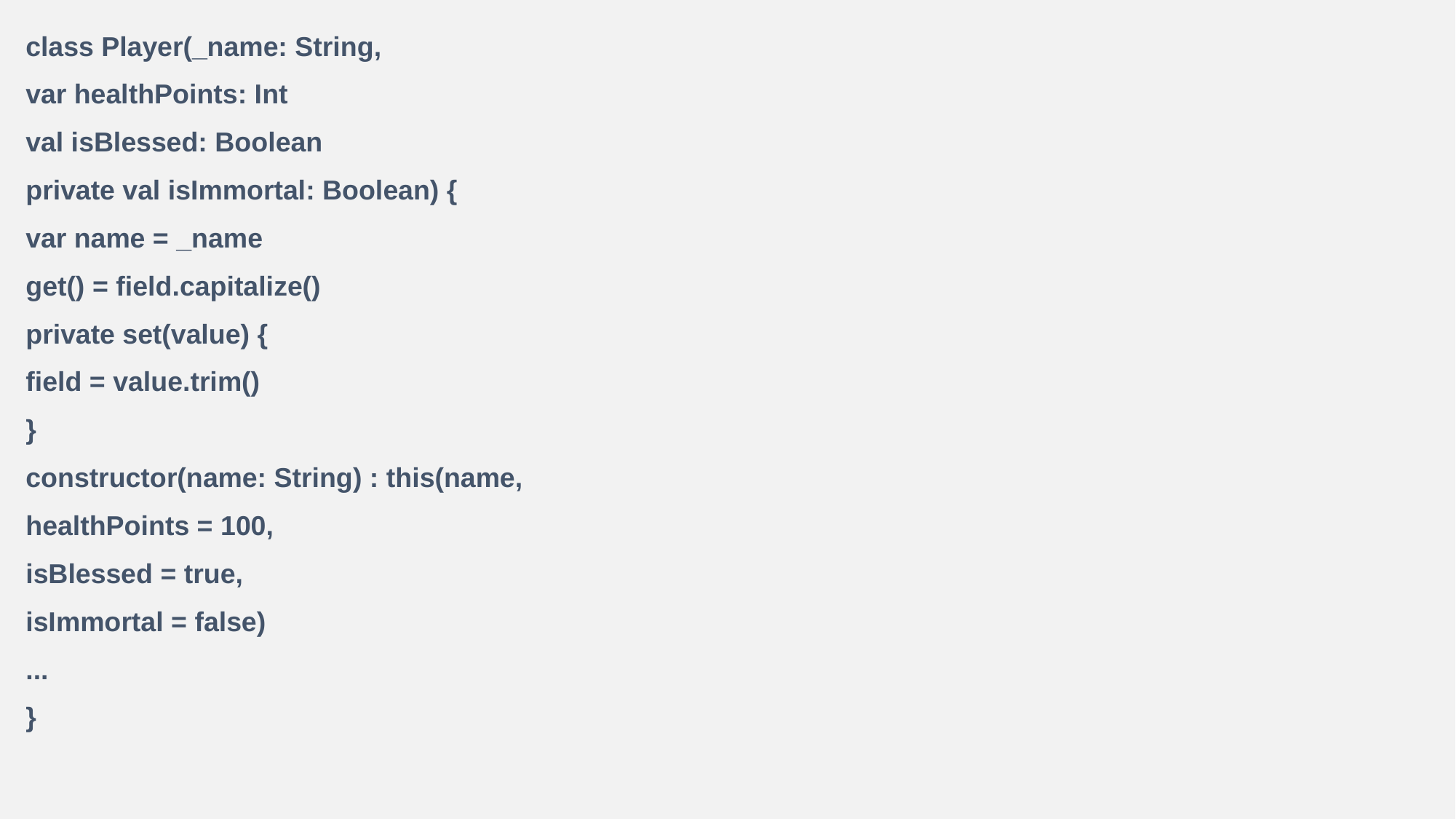

class Player(_name: String,
var healthPoints: Int
val isBlessed: Boolean
private val isImmortal: Boolean) {
var name = _name
get() = field.capitalize()
private set(value) {
field = value.trim()
}
constructor(name: String) : this(name,
healthPoints = 100,
isBlessed = true,
isImmortal = false)
...
}